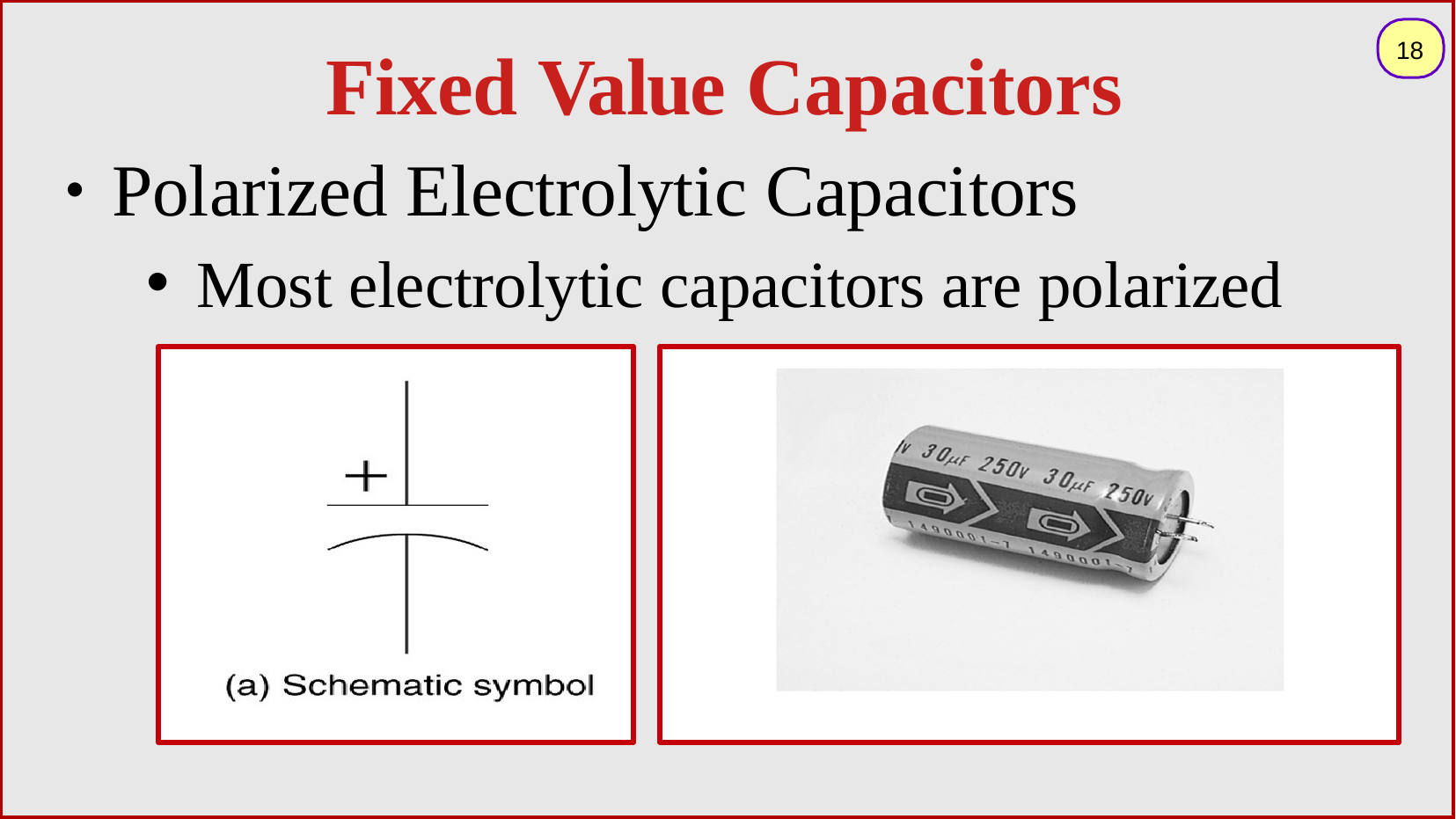

# Fixed Value Capacitors
18
Polarized Electrolytic Capacitors
Most electrolytic capacitors are polarized
●

18